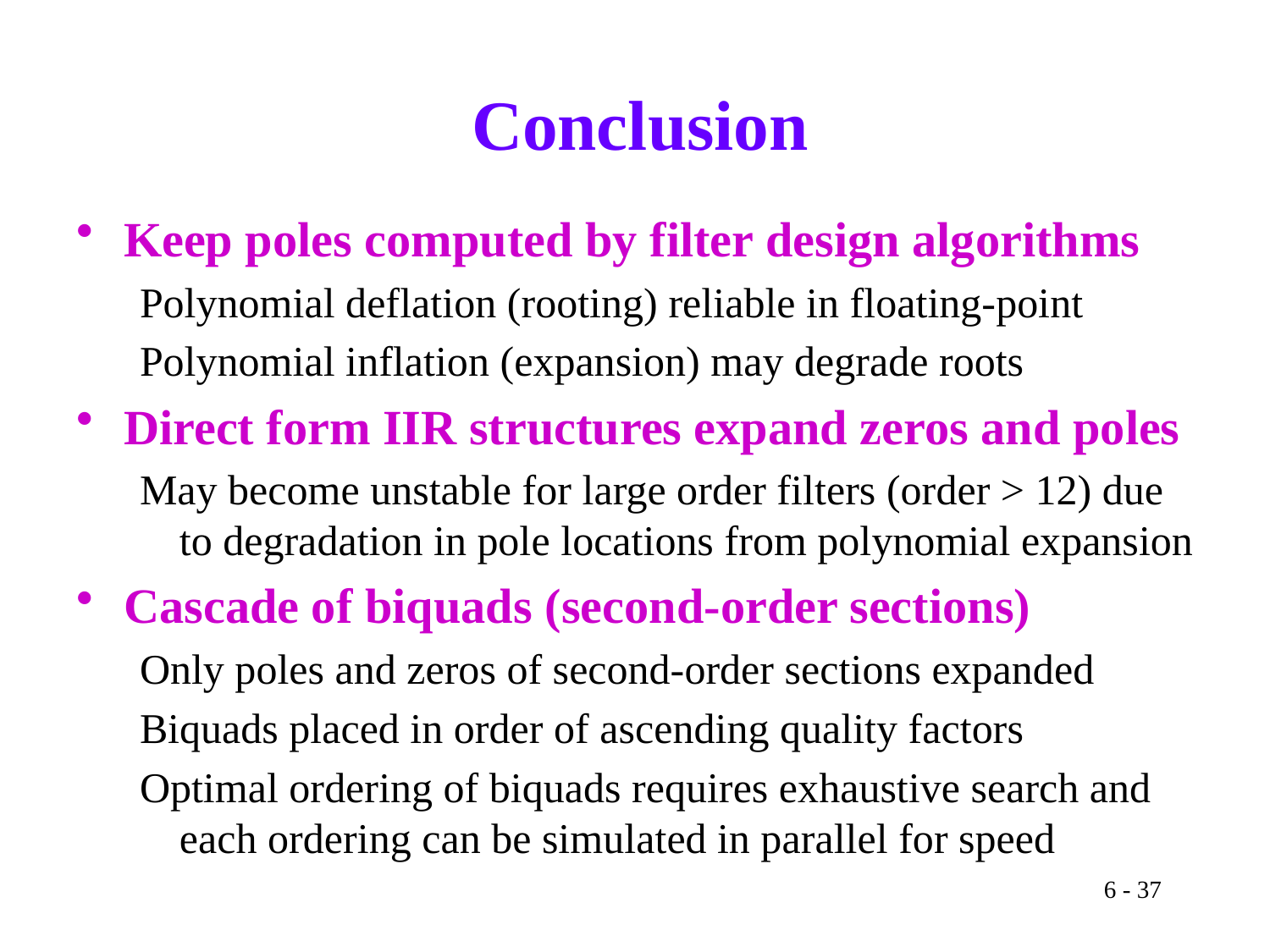

# Conclusion
Keep poles computed by filter design algorithms
Polynomial deflation (rooting) reliable in floating-point
Polynomial inflation (expansion) may degrade roots
Direct form IIR structures expand zeros and poles
May become unstable for large order filters (order > 12) due to degradation in pole locations from polynomial expansion
Cascade of biquads (second-order sections)
Only poles and zeros of second-order sections expanded
Biquads placed in order of ascending quality factors
Optimal ordering of biquads requires exhaustive search and each ordering can be simulated in parallel for speed
6 - 37